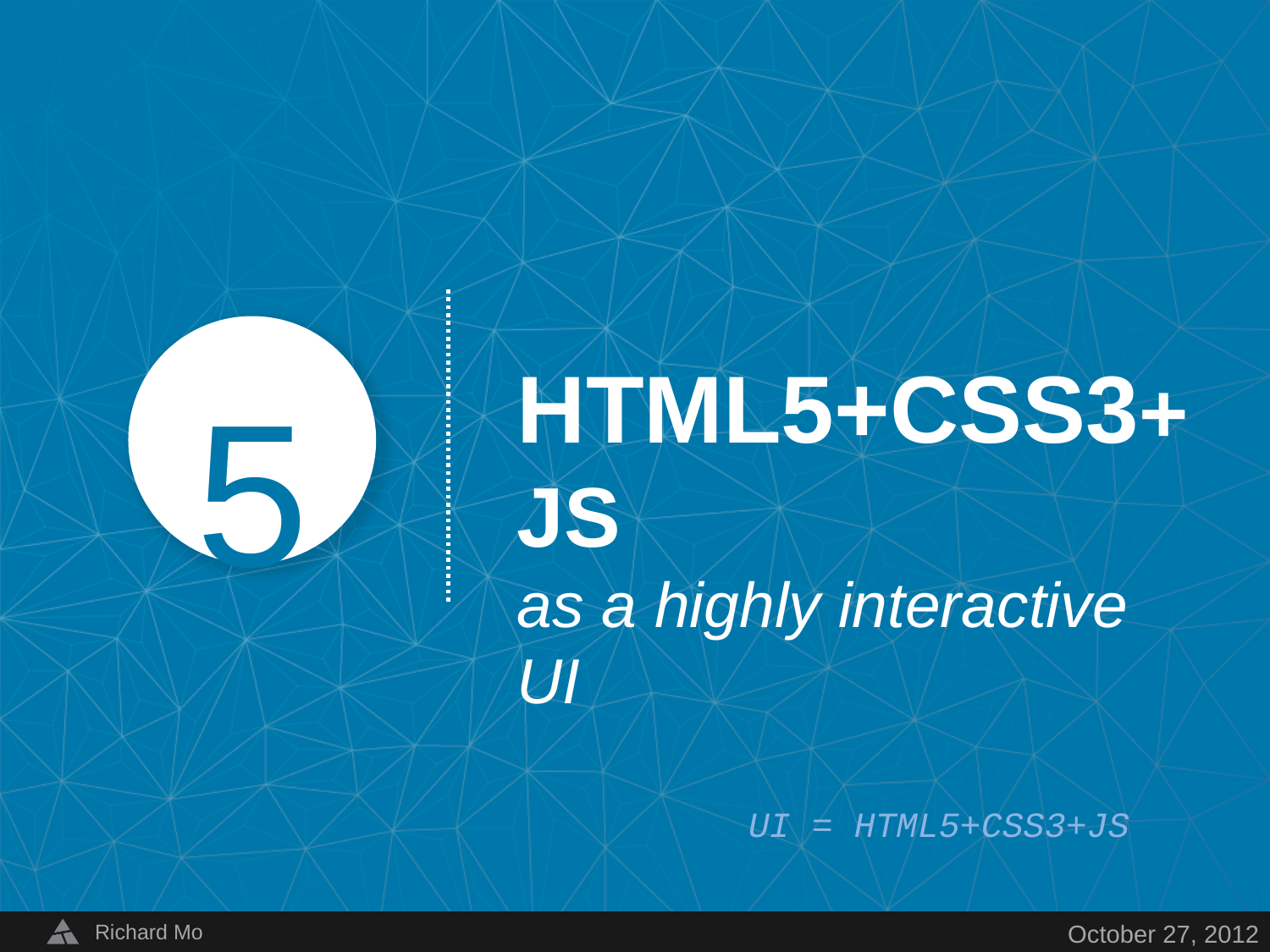

HTML5+CSS3+JS
as a highly interactive UI
5
UI = HTML5+CSS3+JS